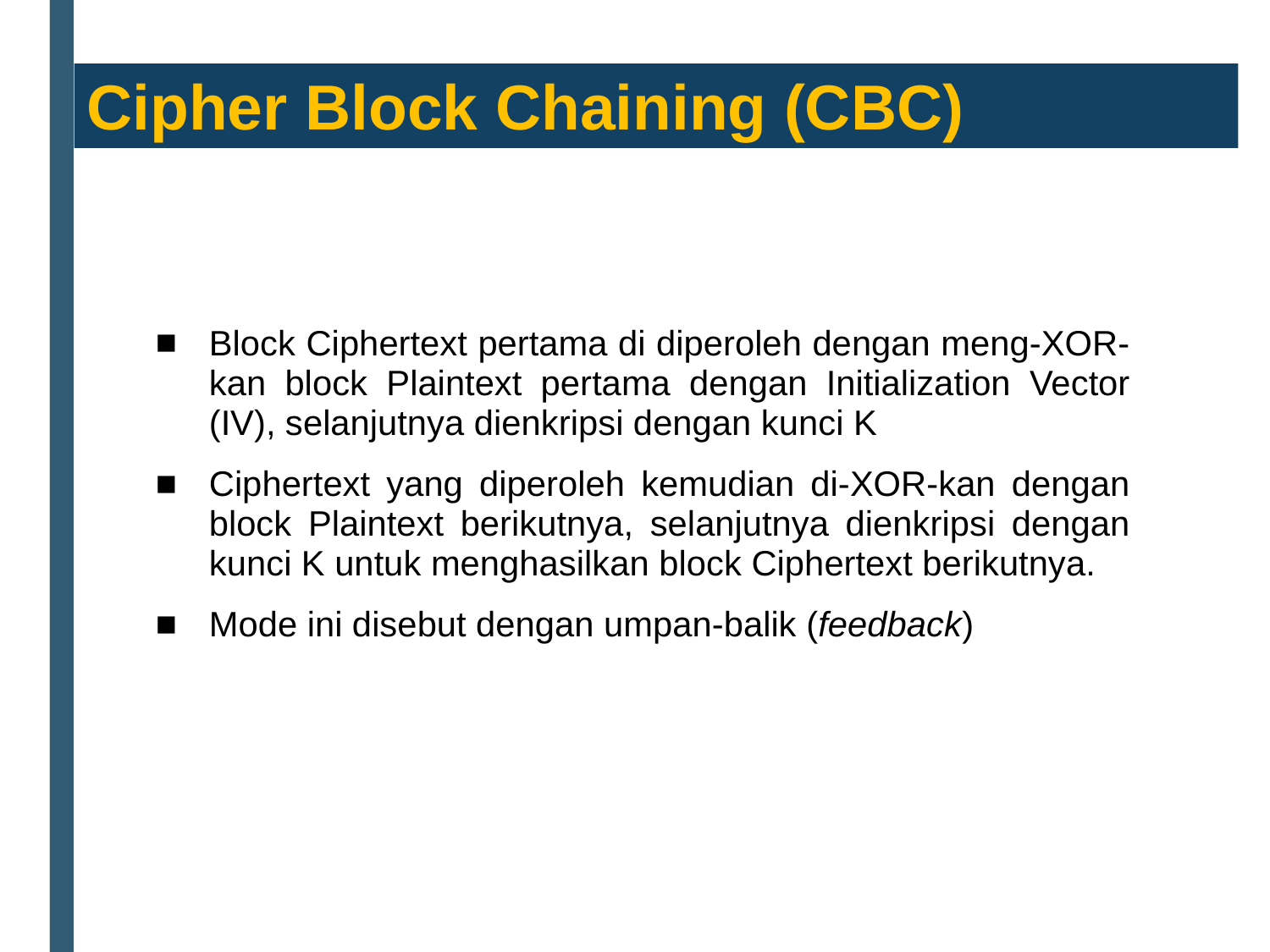

Cipher Block Chaining (CBC)
Block Ciphertext pertama di diperoleh dengan meng-XOR-kan block Plaintext pertama dengan Initialization Vector (IV), selanjutnya dienkripsi dengan kunci K
Ciphertext yang diperoleh kemudian di-XOR-kan dengan block Plaintext berikutnya, selanjutnya dienkripsi dengan kunci K untuk menghasilkan block Ciphertext berikutnya.
Mode ini disebut dengan umpan-balik (feedback)